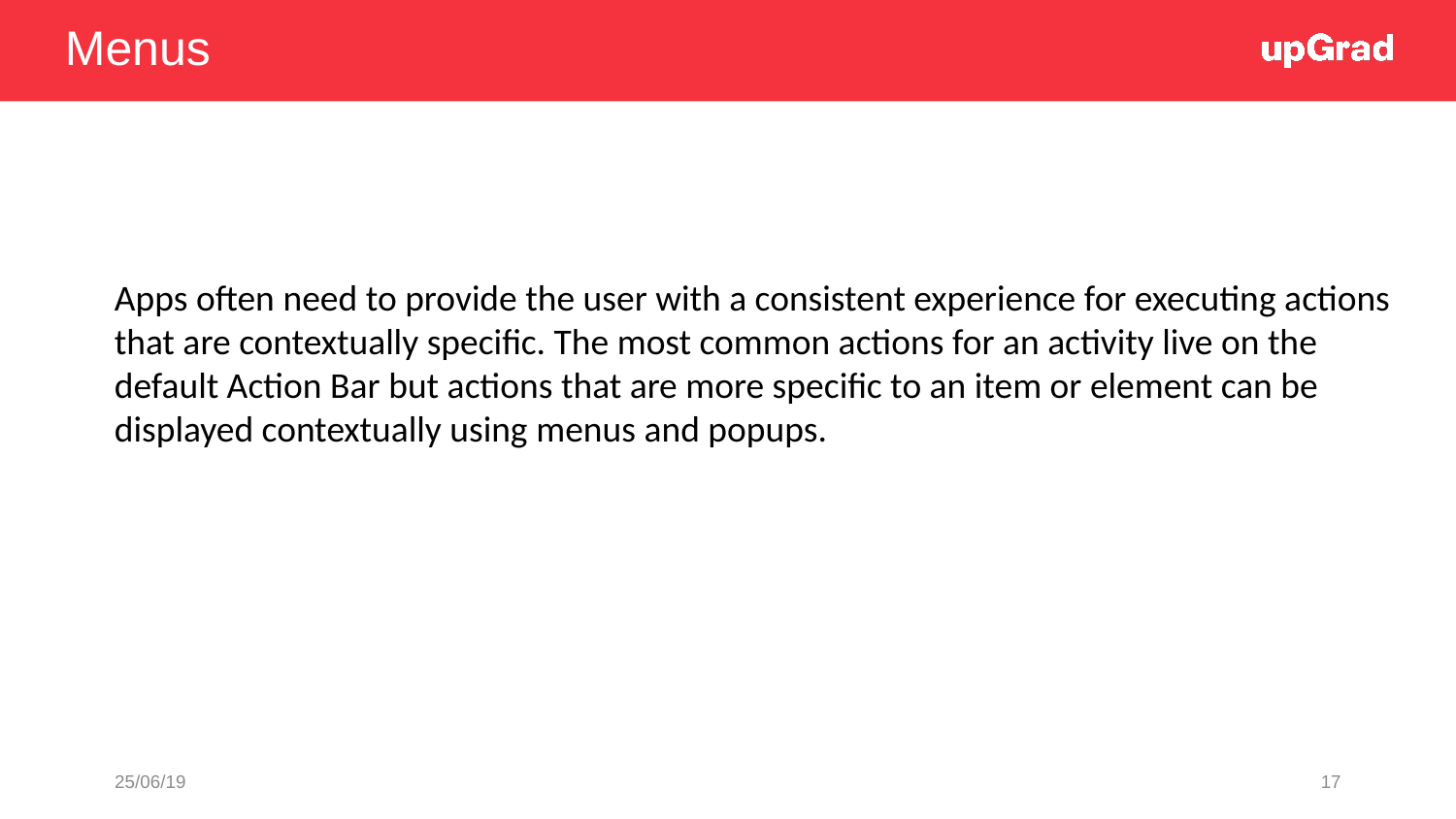

# Menus
Apps often need to provide the user with a consistent experience for executing actions that are contextually specific. The most common actions for an activity live on the default Action Bar but actions that are more specific to an item or element can be displayed contextually using menus and popups.
25/06/19
17